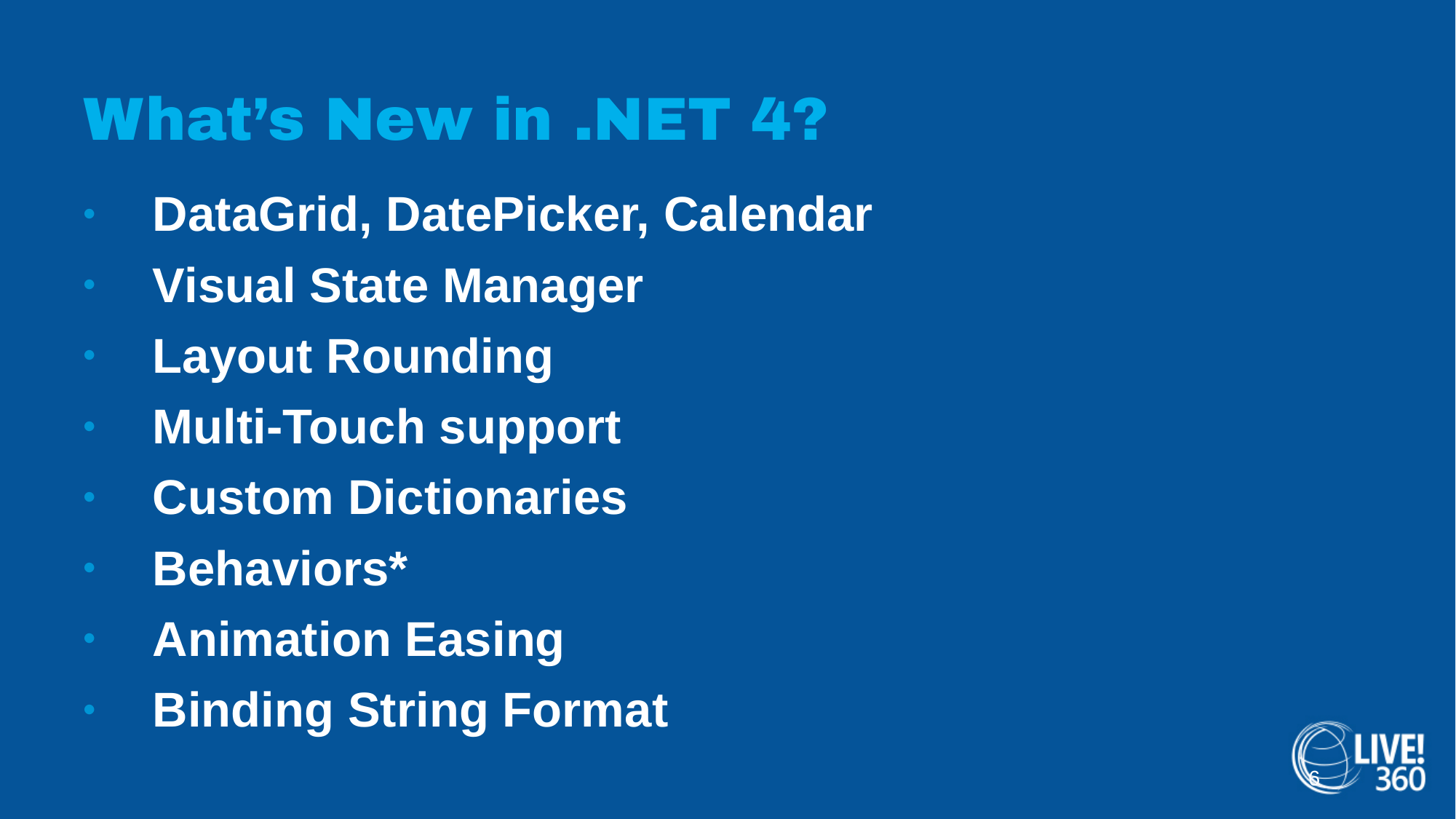

# What’s New in .NET 4?
DataGrid, DatePicker, Calendar
Visual State Manager
Layout Rounding
Multi-Touch support
Custom Dictionaries
Behaviors*
Animation Easing
Binding String Format

6